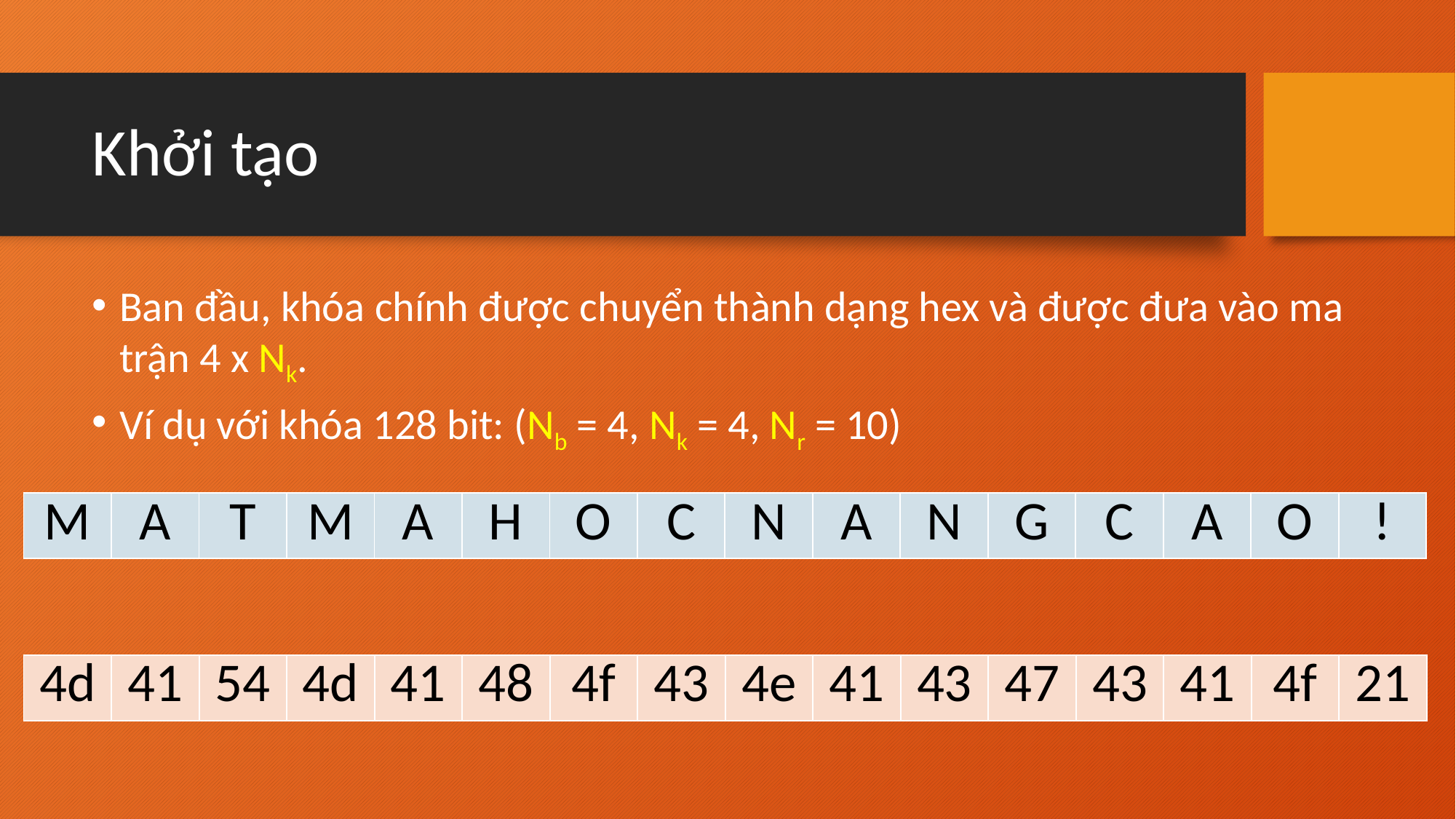

# Khởi tạo
Ban đầu, khóa chính được chuyển thành dạng hex và được đưa vào ma trận 4 x Nk.
Ví dụ với khóa 128 bit: (Nb = 4, Nk = 4, Nr = 10)
| M | A | T | M | A | H | O | C | N | A | N | G | C | A | O | ! |
| --- | --- | --- | --- | --- | --- | --- | --- | --- | --- | --- | --- | --- | --- | --- | --- |
| 4d |
| --- |
| 41 |
| --- |
| 54 |
| --- |
| 4d |
| --- |
| 41 |
| --- |
| 48 |
| --- |
| 4f |
| --- |
| 43 |
| --- |
| 4e |
| --- |
| 41 |
| --- |
| 43 |
| --- |
| 47 |
| --- |
| 43 |
| --- |
| 41 |
| --- |
| 4f |
| --- |
| 21 |
| --- |